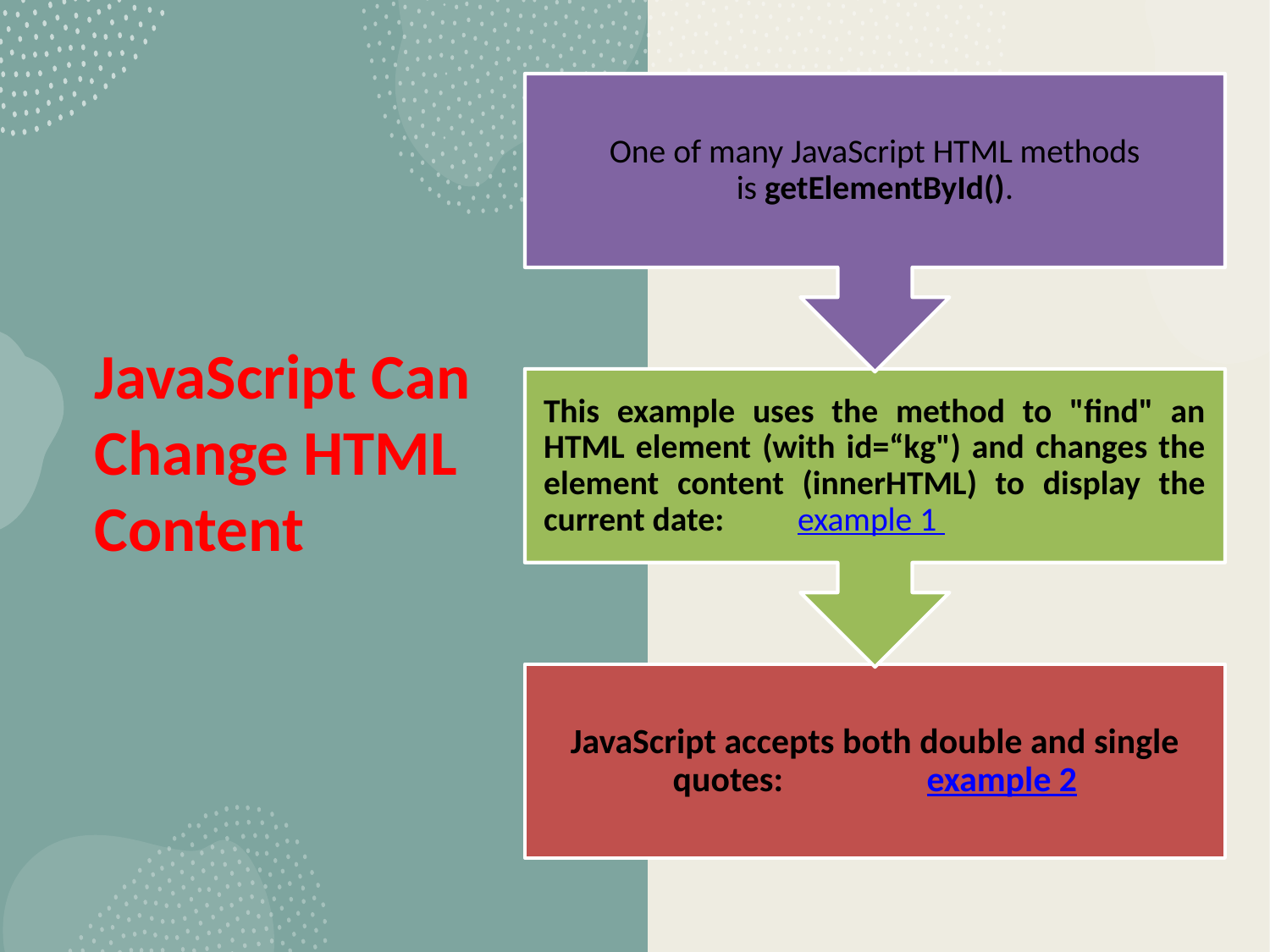

JavaScript accepts both double and single quotes:		example 2
This example uses the method to "find" an HTML element (with id=“kg") and changes the element content (innerHTML) to display the current date:	example 1
One of many JavaScript HTML methods is getElementById().
# JavaScript Can Change HTML Content